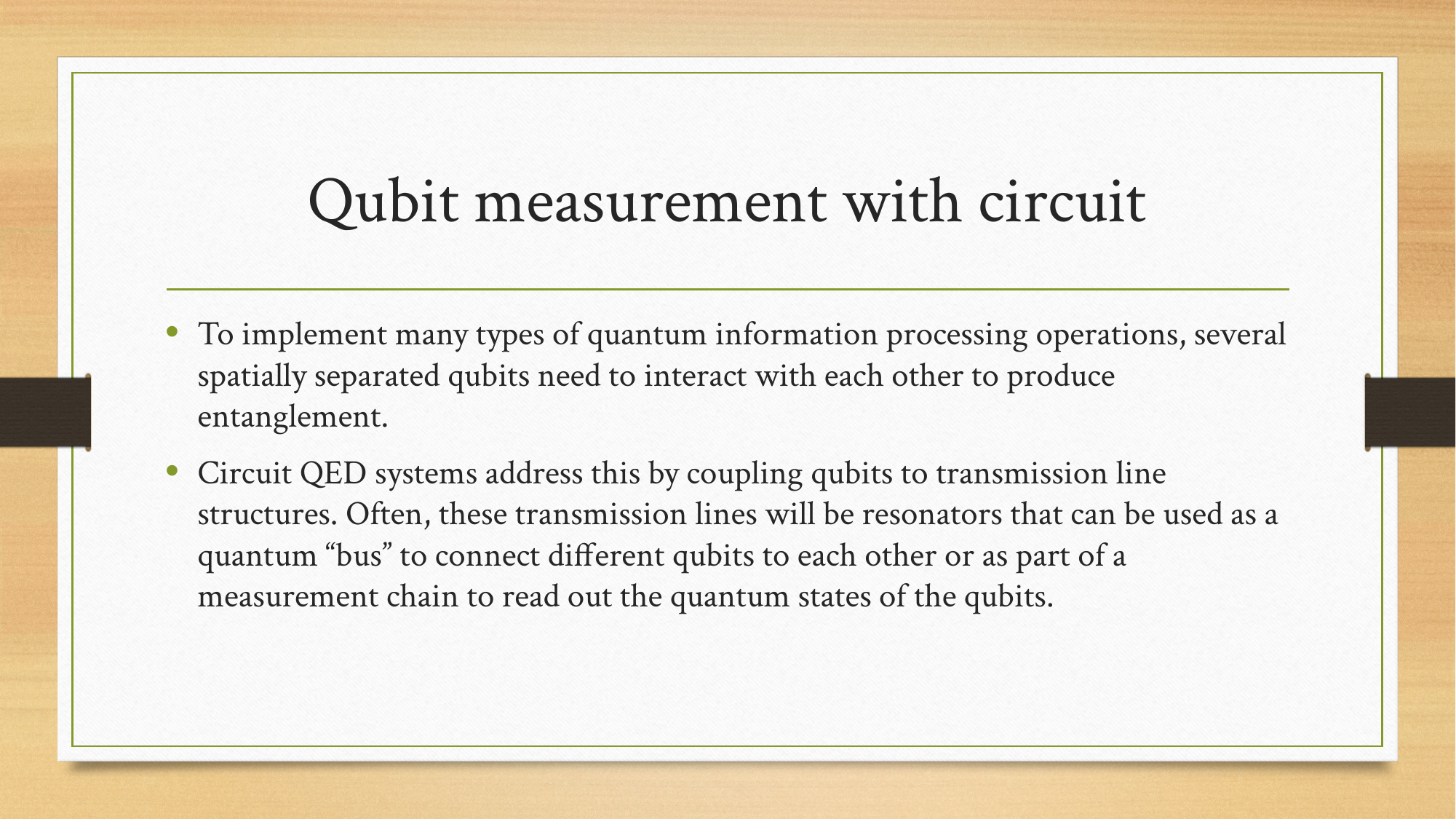

# Qubit measurement with circuit
To implement many types of quantum information processing operations, several spatially separated qubits need to interact with each other to produce entanglement.
Circuit QED systems address this by coupling qubits to transmission line structures. Often, these transmission lines will be resonators that can be used as a quantum “bus” to connect different qubits to each other or as part of a measurement chain to read out the quantum states of the qubits.